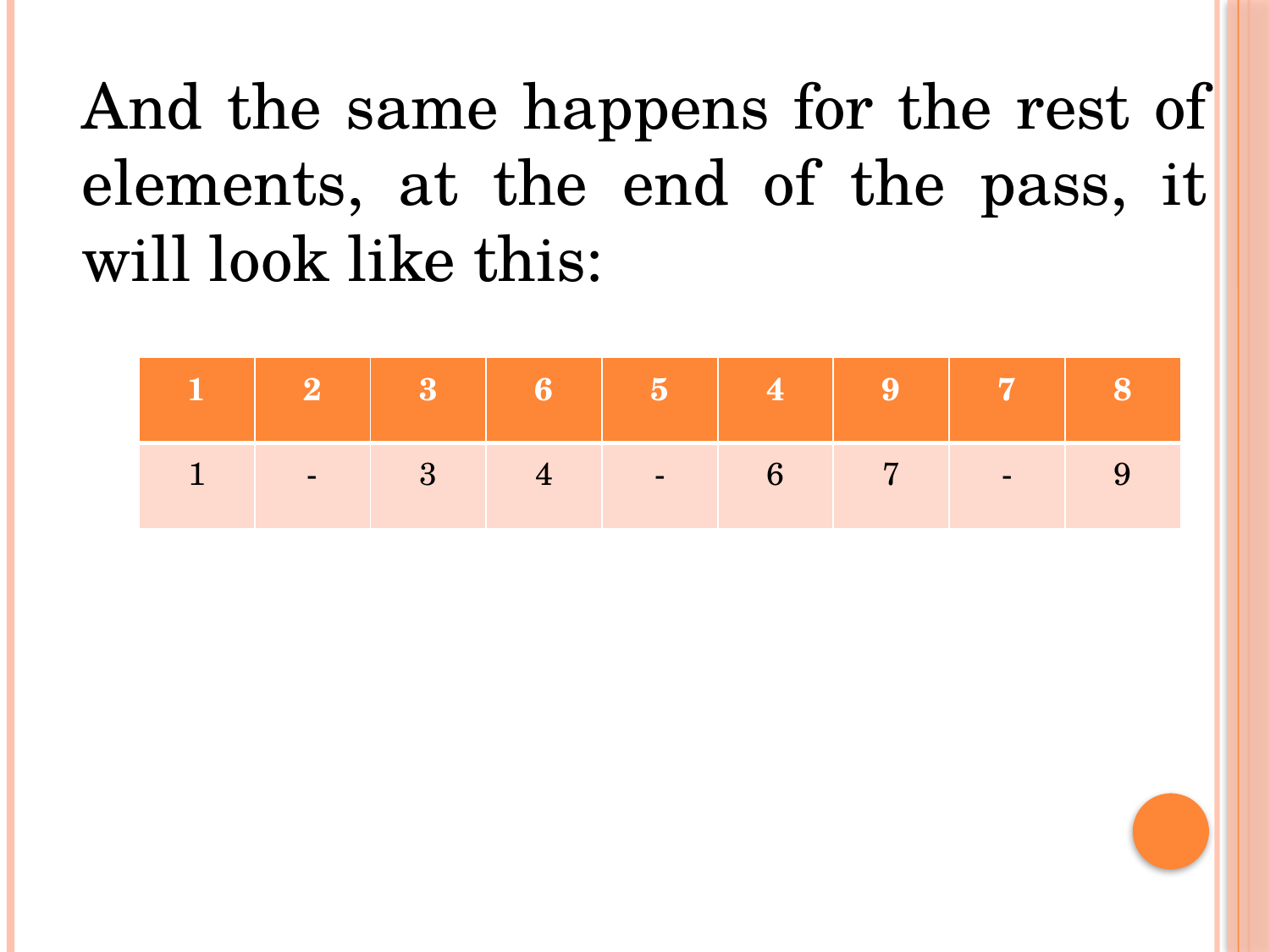

And the same happens for the rest of elements, at the end of the pass, it will look like this:
| 1 | 2 | 3 | 6 | 5 | 4 | 9 | 7 | 8 |
| --- | --- | --- | --- | --- | --- | --- | --- | --- |
| 1 | - | 3 | 4 | - | 6 | 7 | - | 9 |